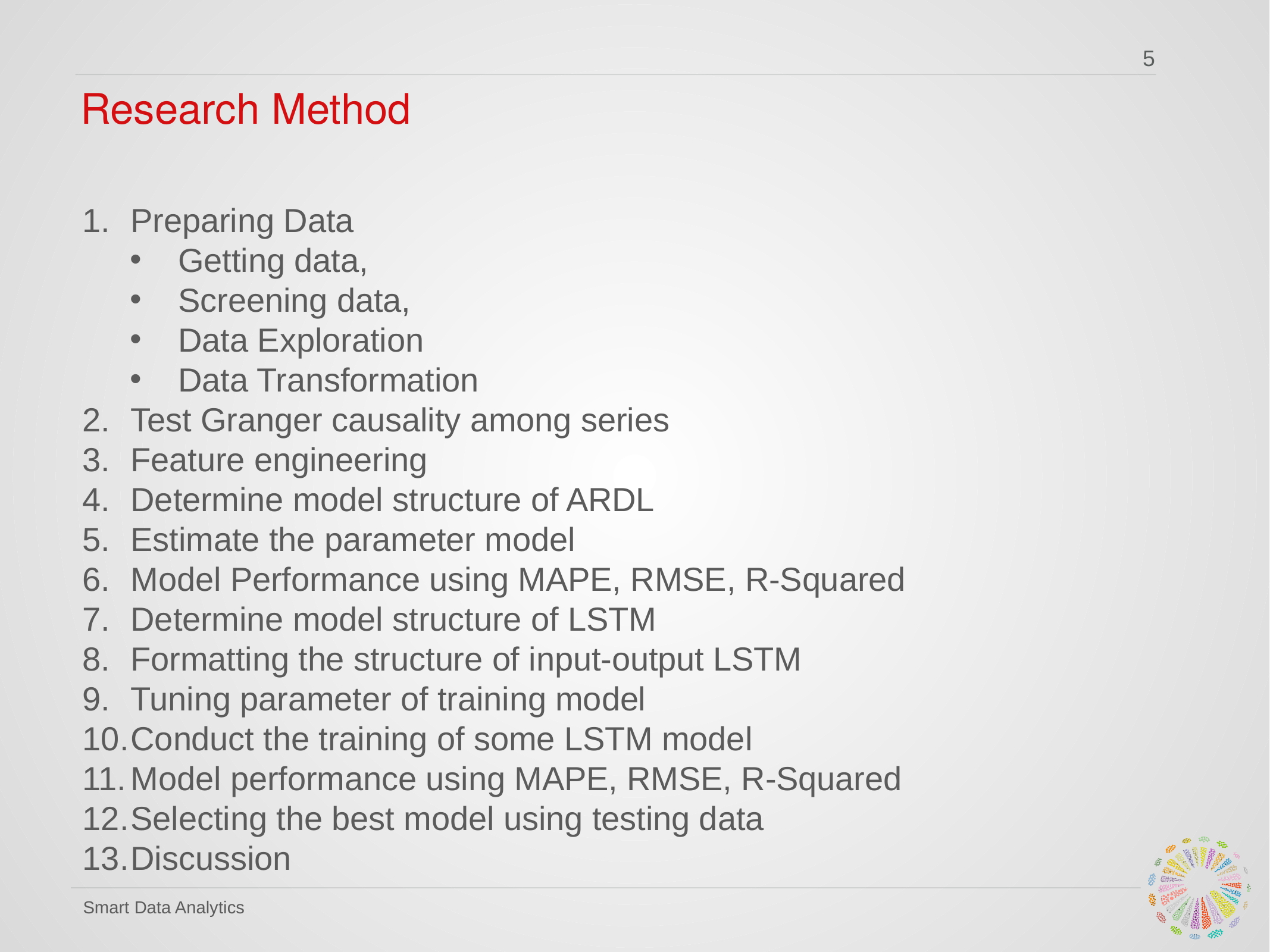

5
# Research Method
Preparing Data
Getting data,
Screening data,
Data Exploration
Data Transformation
Test Granger causality among series
Feature engineering
Determine model structure of ARDL
Estimate the parameter model
Model Performance using MAPE, RMSE, R-Squared
Determine model structure of LSTM
Formatting the structure of input-output LSTM
Tuning parameter of training model
Conduct the training of some LSTM model
Model performance using MAPE, RMSE, R-Squared
Selecting the best model using testing data
Discussion